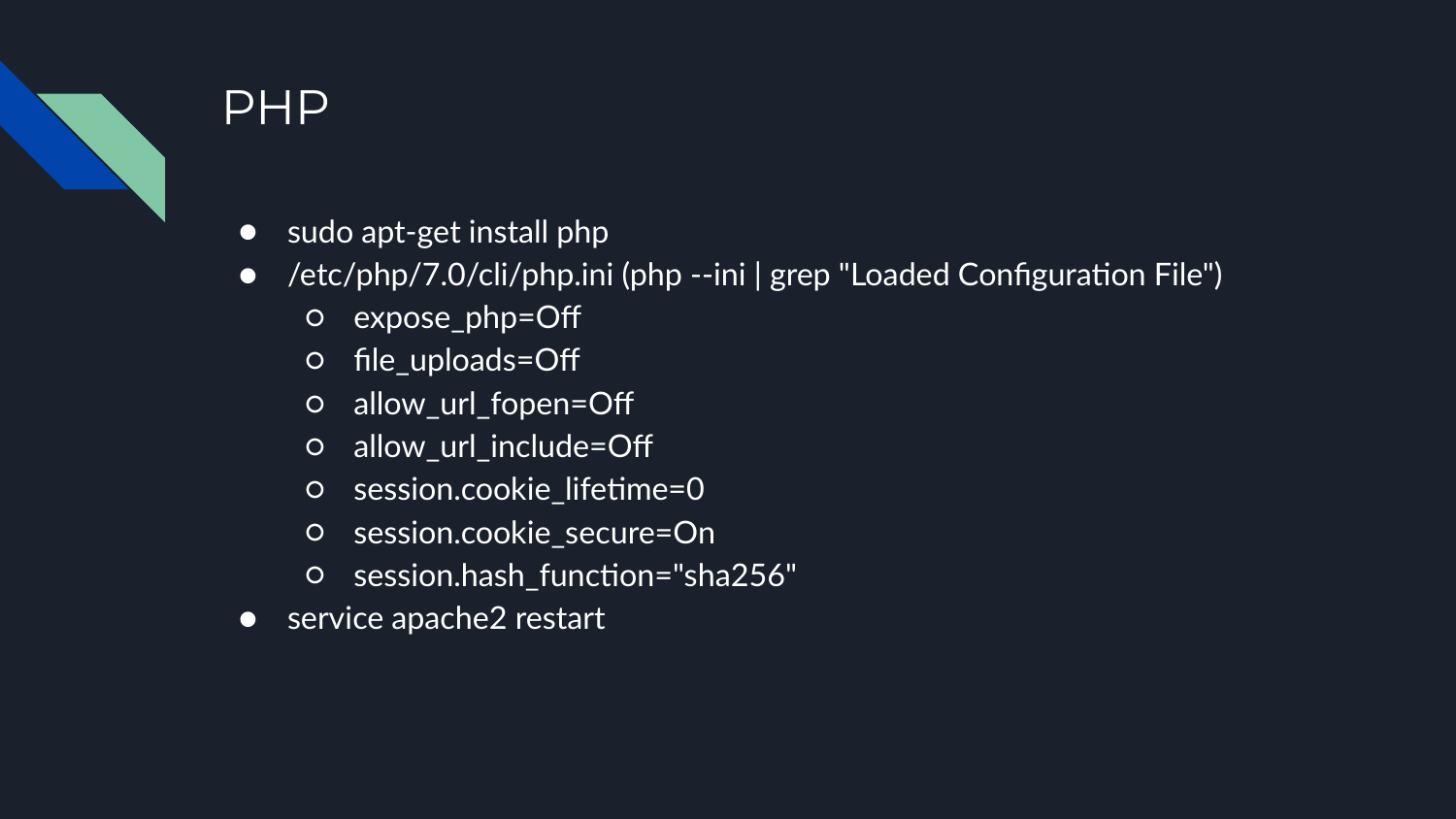

# PHP
sudo apt-get install php
/etc/php/7.0/cli/php.ini (php --ini | grep "Loaded Configuration File")
expose_php=Off
file_uploads=Off
allow_url_fopen=Off
allow_url_include=Off
session.cookie_lifetime=0
session.cookie_secure=On
session.hash_function="sha256"
service apache2 restart